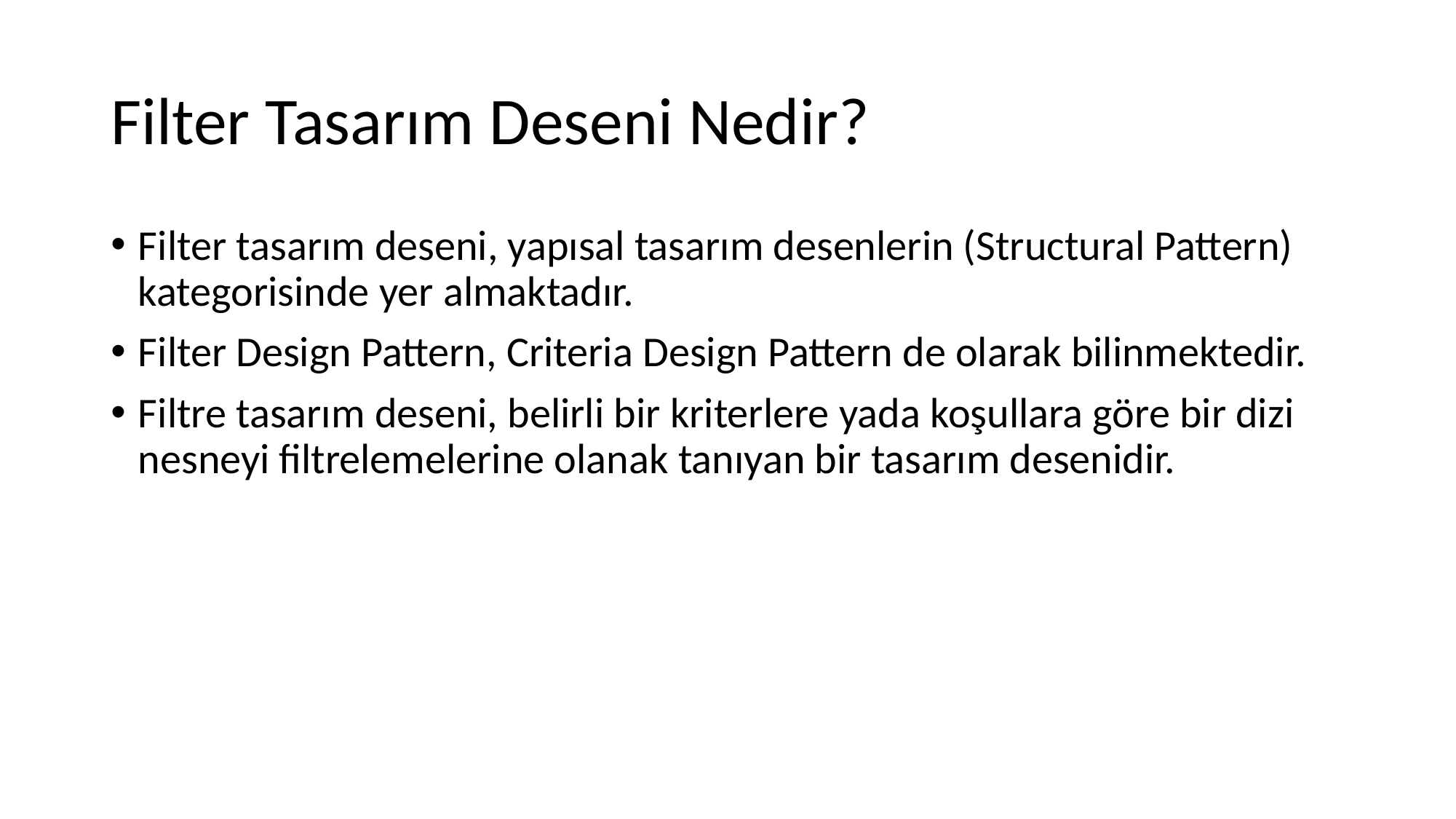

# Filter Tasarım Deseni Nedir?
Filter tasarım deseni, yapısal tasarım desenlerin (Structural Pattern) kategorisinde yer almaktadır.
Filter Design Pattern, Criteria Design Pattern de olarak bilinmektedir.
Filtre tasarım deseni, belirli bir kriterlere yada koşullara göre bir dizi nesneyi filtrelemelerine olanak tanıyan bir tasarım desenidir.